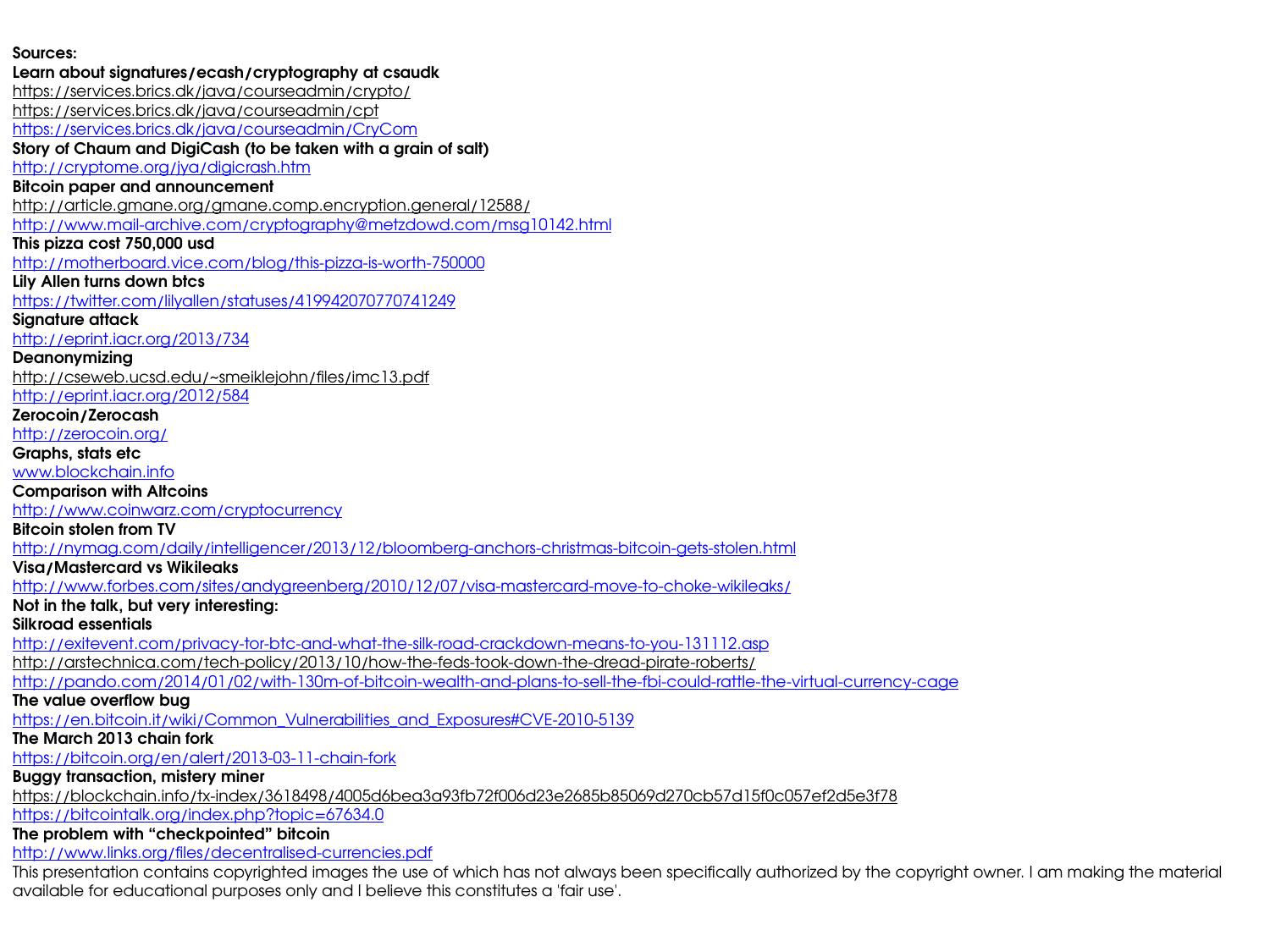

Sources:
Learn about signatures/ecash/cryptography at csaudk
https://services.brics.dk/java/courseadmin/crypto/
https://services.brics.dk/java/courseadmin/cpt
https://services.brics.dk/java/courseadmin/CryCom
Story of Chaum and DigiCash (to be taken with a grain of salt)
http://cryptome.org/jya/digicrash.htm
Bitcoin paper and announcement
http://article.gmane.org/gmane.comp.encryption.general/12588/
http://www.mail-archive.com/cryptography@metzdowd.com/msg10142.html
This pizza cost 750,000 usd
http://motherboard.vice.com/blog/this-pizza-is-worth-750000
Lily Allen turns down btcs
https://twitter.com/lilyallen/statuses/419942070770741249
Signature attack
http://eprint.iacr.org/2013/734
Deanonymizing
http://cseweb.ucsd.edu/~smeiklejohn/files/imc13.pdf
http://eprint.iacr.org/2012/584
Zerocoin/Zerocash
http://zerocoin.org/
Graphs, stats etc
www.blockchain.info
Comparison with Altcoins
http://www.coinwarz.com/cryptocurrency
Bitcoin stolen from TV
http://nymag.com/daily/intelligencer/2013/12/bloomberg-anchors-christmas-bitcoin-gets-stolen.html
Visa/Mastercard vs Wikileaks
http://www.forbes.com/sites/andygreenberg/2010/12/07/visa-mastercard-move-to-choke-wikileaks/
Not in the talk, but very interesting:
Silkroad essentials
http://exitevent.com/privacy-tor-btc-and-what-the-silk-road-crackdown-means-to-you-131112.asp http://arstechnica.com/tech-policy/2013/10/how-the-feds-took-down-the-dread-pirate-roberts/ http://pando.com/2014/01/02/with-130m-of-bitcoin-wealth-and-plans-to-sell-the-fbi-could-rattle-the-virtual-currency-cage
The value overflow bug
https://en.bitcoin.it/wiki/Common_Vulnerabilities_and_Exposures#CVE-2010-5139
The March 2013 chain fork
https://bitcoin.org/en/alert/2013-03-11-chain-fork
Buggy transaction, mistery miner
https://blockchain.info/tx-index/3618498/4005d6bea3a93fb72f006d23e2685b85069d270cb57d15f0c057ef2d5e3f78
https://bitcointalk.org/index.php?topic=67634.0
The problem with “checkpointed” bitcoin
http://www.links.org/files/decentralised-currencies.pdf
This presentation contains copyrighted images the use of which has not always been specifically authorized by the copyright owner. I am making the material available for educational purposes only and I believe this constitutes a 'fair use'.